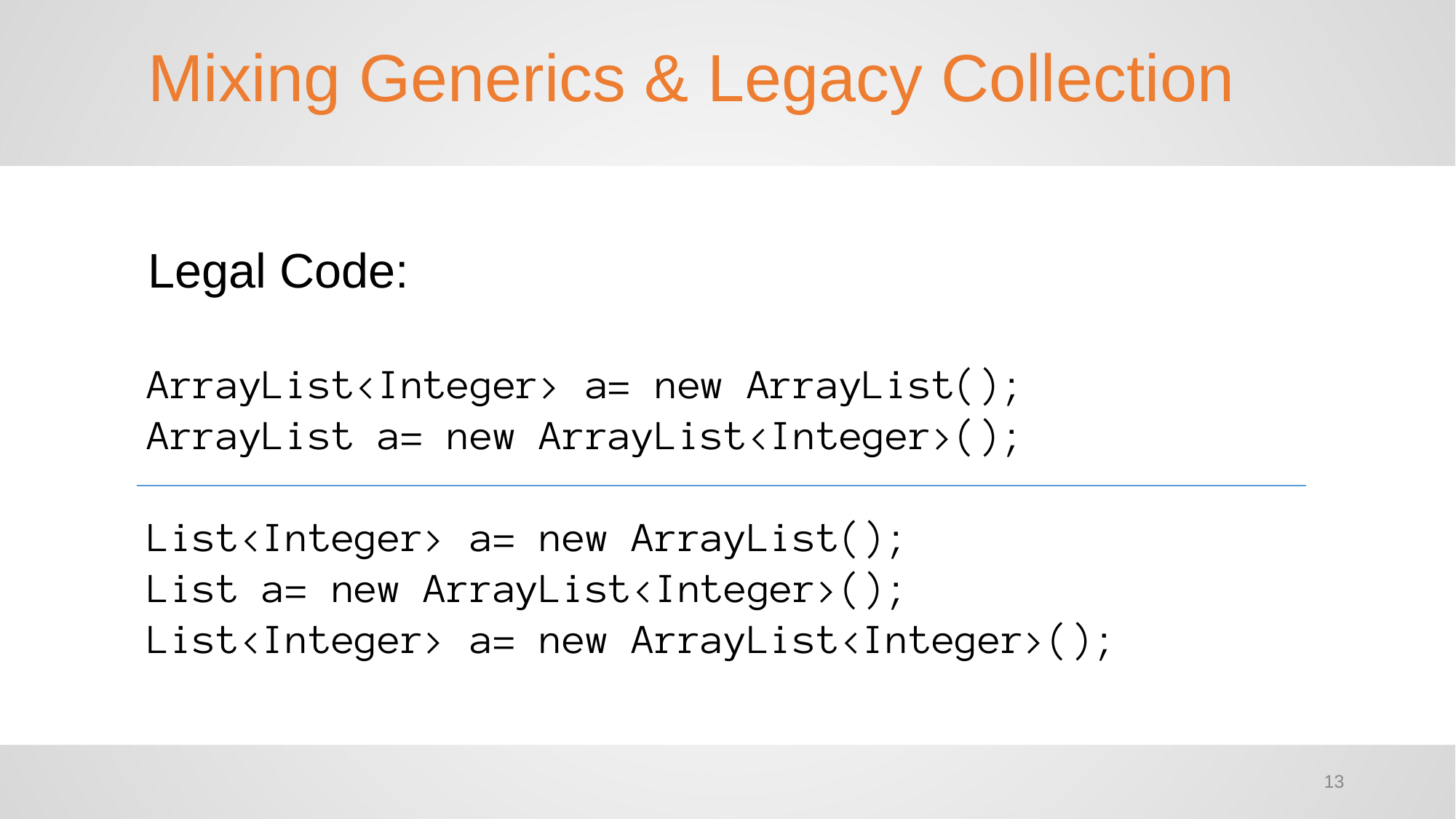

Mixing Generics & Legacy Collection

Legal Code:

ArrayList<Integer> a= new ArrayList();
ArrayList a= new ArrayList<Integer>();

List<Integer> a= new ArrayList();
List a= new ArrayList<Integer>();
List<Integer> a= new ArrayList<Integer>();
13